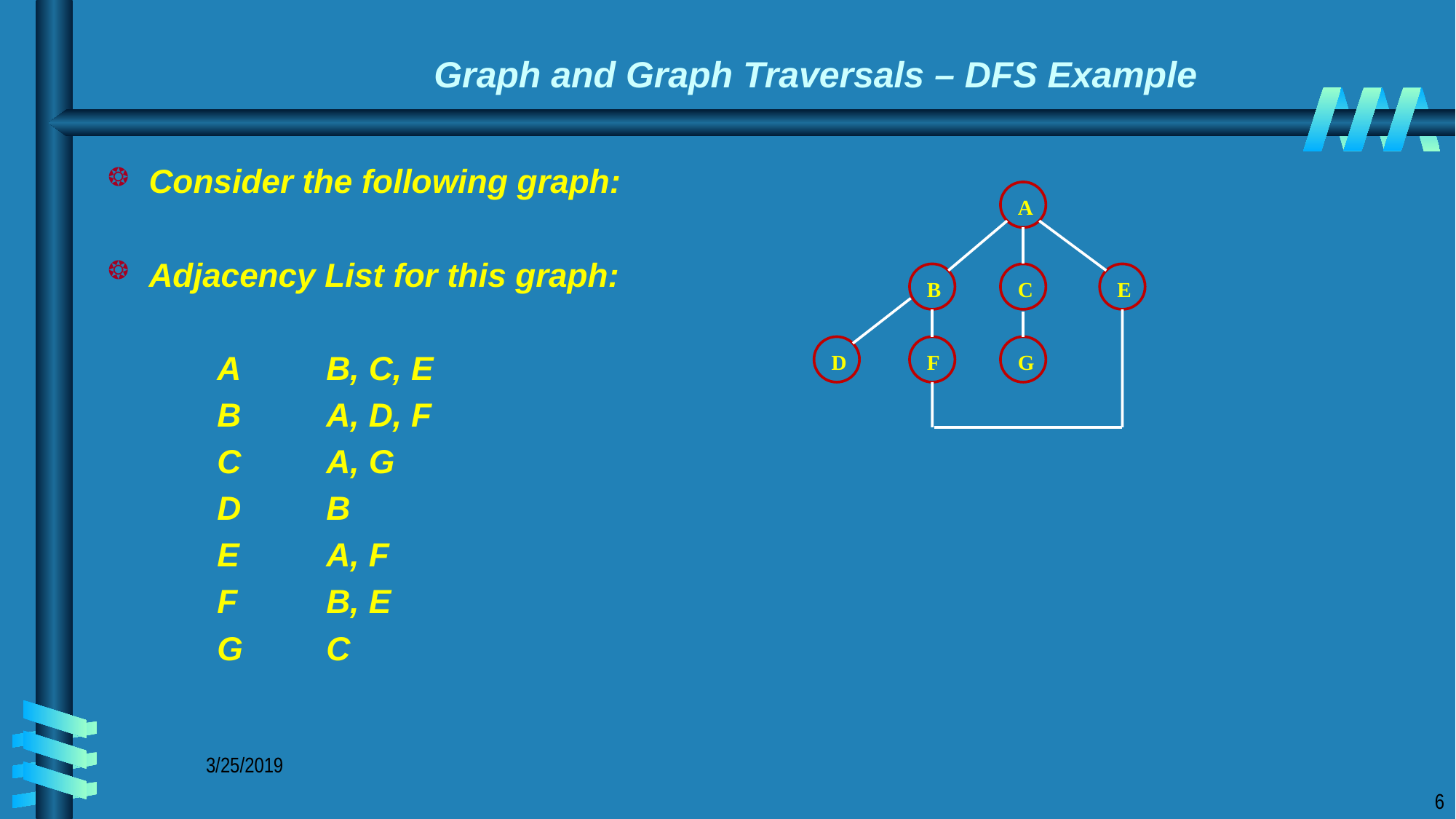

# Graph and Graph Traversals – DFS Example
Consider the following graph:

Adjacency List for this graph:

	A	B, C, E
	B	A, D, F
	C	A, G
	D	B
	E	A, F
	F	B, E
	G	C

A
B
C
E
D
F
G
3/25/2019
6